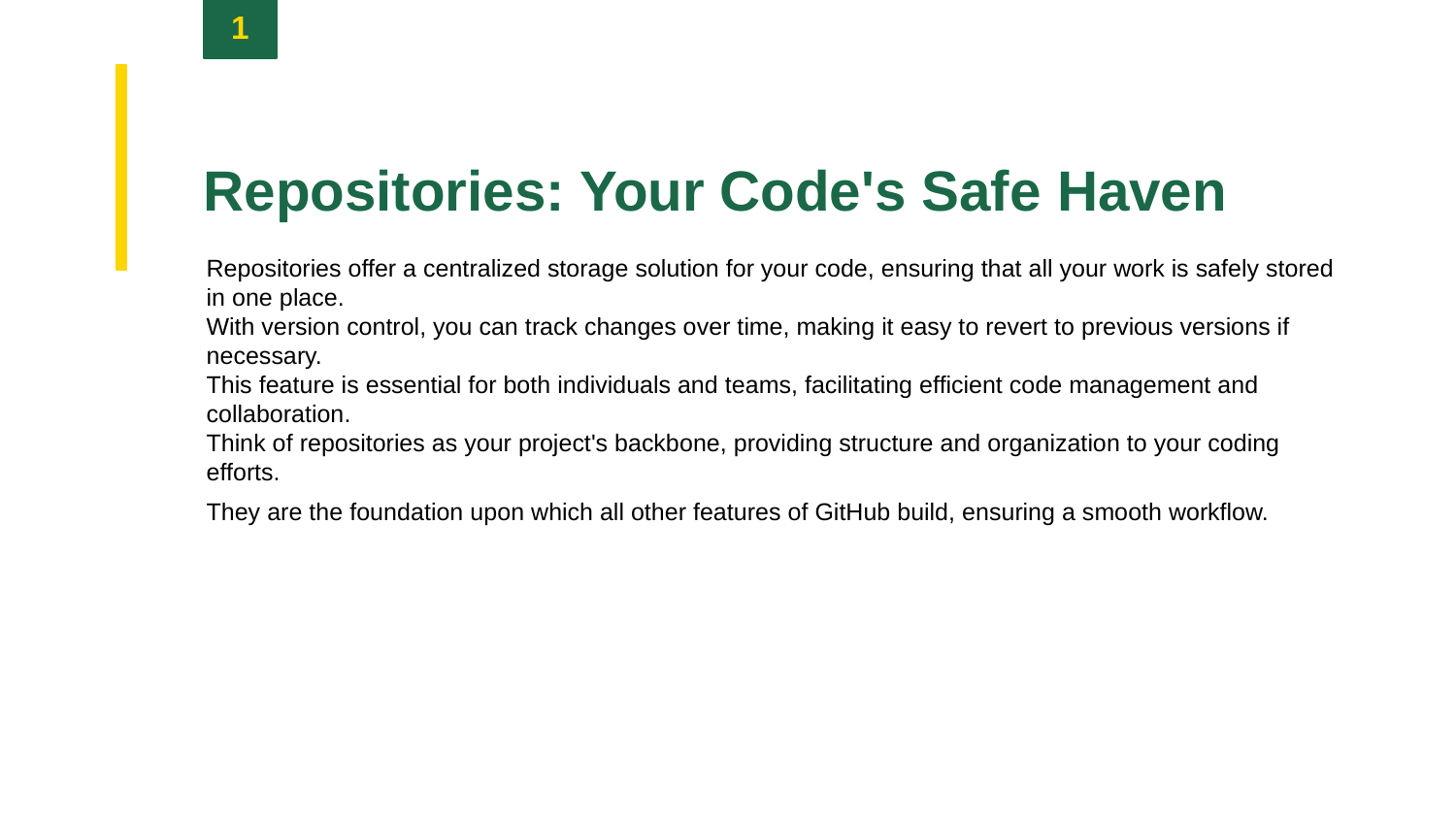

1

Repositories: Your Code's Safe Haven
Repositories offer a centralized storage solution for your code, ensuring that all your work is safely stored in one place.
With version control, you can track changes over time, making it easy to revert to previous versions if necessary.
This feature is essential for both individuals and teams, facilitating efficient code management and collaboration.
Think of repositories as your project's backbone, providing structure and organization to your coding efforts.
They are the foundation upon which all other features of GitHub build, ensuring a smooth workflow.